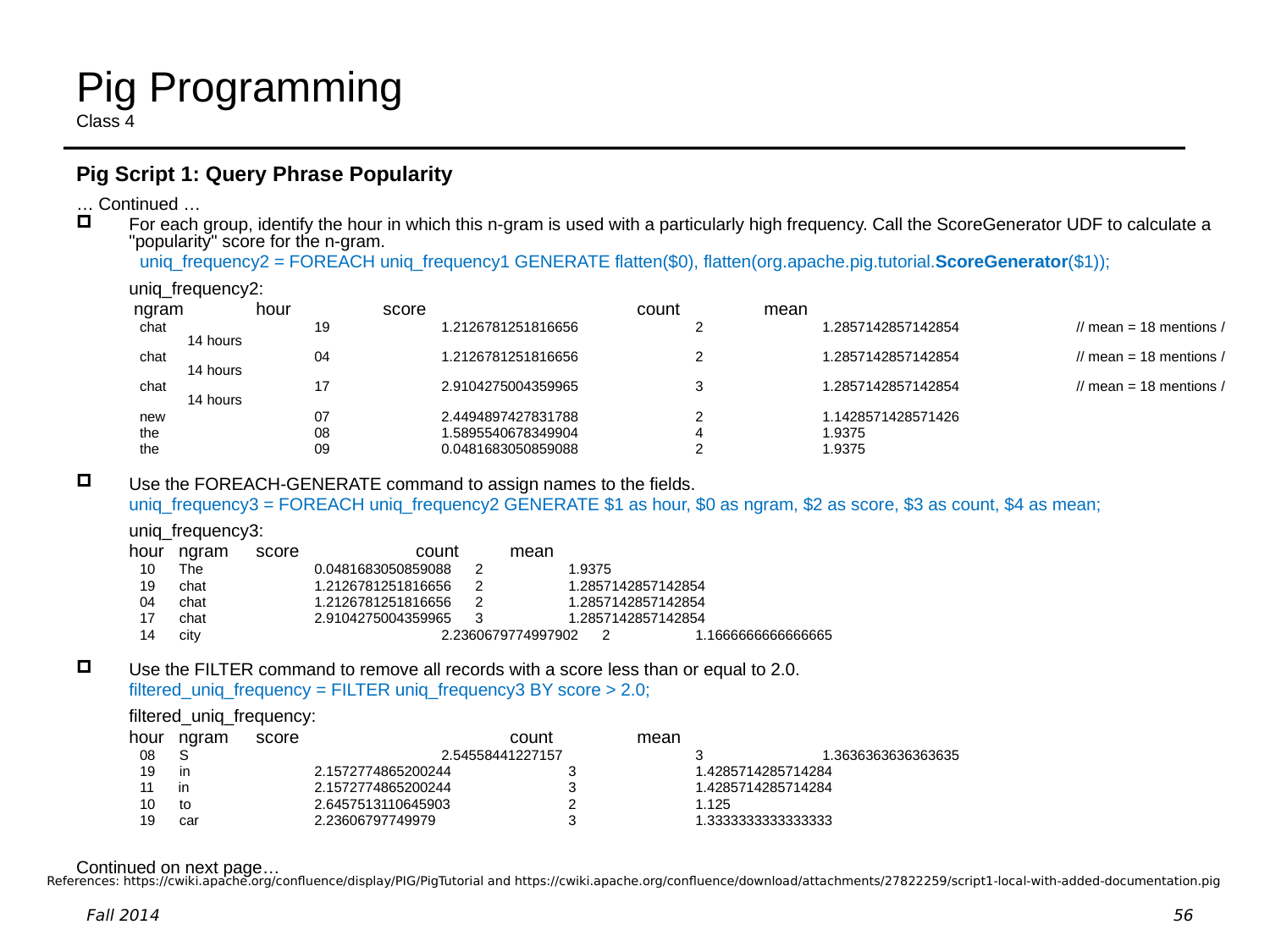

# Pig Programming Class 4
Pig Script 1: Query Phrase Popularity

… Continued …
For each group, identify the hour in which this n-gram is used with a particularly high frequency. Call the ScoreGenerator UDF to calculate a "popularity" score for the n-gram.
uniq_frequency2 = FOREACH uniq_frequency1 GENERATE flatten($0), flatten(org.apache.pig.tutorial.ScoreGenerator($1));

	uniq_frequency2:
	 ngram	hour	score          		count	mean
chat		19	1.2126781251816656	2	1.2857142857142854 	// mean = 18 mentions / 14 hours
chat		04	1.2126781251816656	2	1.2857142857142854	// mean = 18 mentions / 14 hours
chat		17	2.9104275004359965	3	1.2857142857142854	// mean = 18 mentions / 14 hours
new     		07	2.4494897427831788      	2       	1.1428571428571426
the     		08	1.5895540678349904      	4       	1.9375
the  		09	0.0481683050859088      	2       	1.9375

Use the FOREACH-GENERATE command to assign names to the fields.
	uniq_frequency3 = FOREACH uniq_frequency2 GENERATE $1 as hour, $0 as ngram, $2 as score, $3 as count, $4 as mean;

	uniq_frequency3:
	hour   ngram	score                        count	mean
10      The	0.0481683050859088      2       	1.9375
19      chat	1.2126781251816656      2       	1.2857142857142854
04      chat	1.2126781251816656      2       	1.2857142857142854
17      chat	2.9104275004359965      3       	1.2857142857142854
14      city		2.2360679774997902      2       	1.1666666666666665

Use the FILTER command to remove all records with a score less than or equal to 2.0.
	filtered_uniq_frequency = FILTER uniq_frequency3 BY score > 2.0;

	filtered_uniq_frequency:
	hour   ngram	score                  	count	mean
08      S		2.54558441227157		3	1.3636363636363635
19      in      	2.1572774865200244      	3	1.4285714285714284
11      in      	2.1572774865200244      	3	1.4285714285714284
10      to      	2.6457513110645903      	2	1.125
19      car    	2.23606797749979         	3	1.3333333333333333

Continued on next page…
References: https://cwiki.apache.org/confluence/display/PIG/PigTutorial and https://cwiki.apache.org/confluence/download/attachments/27822259/script1-local-with-added-documentation.pig
56